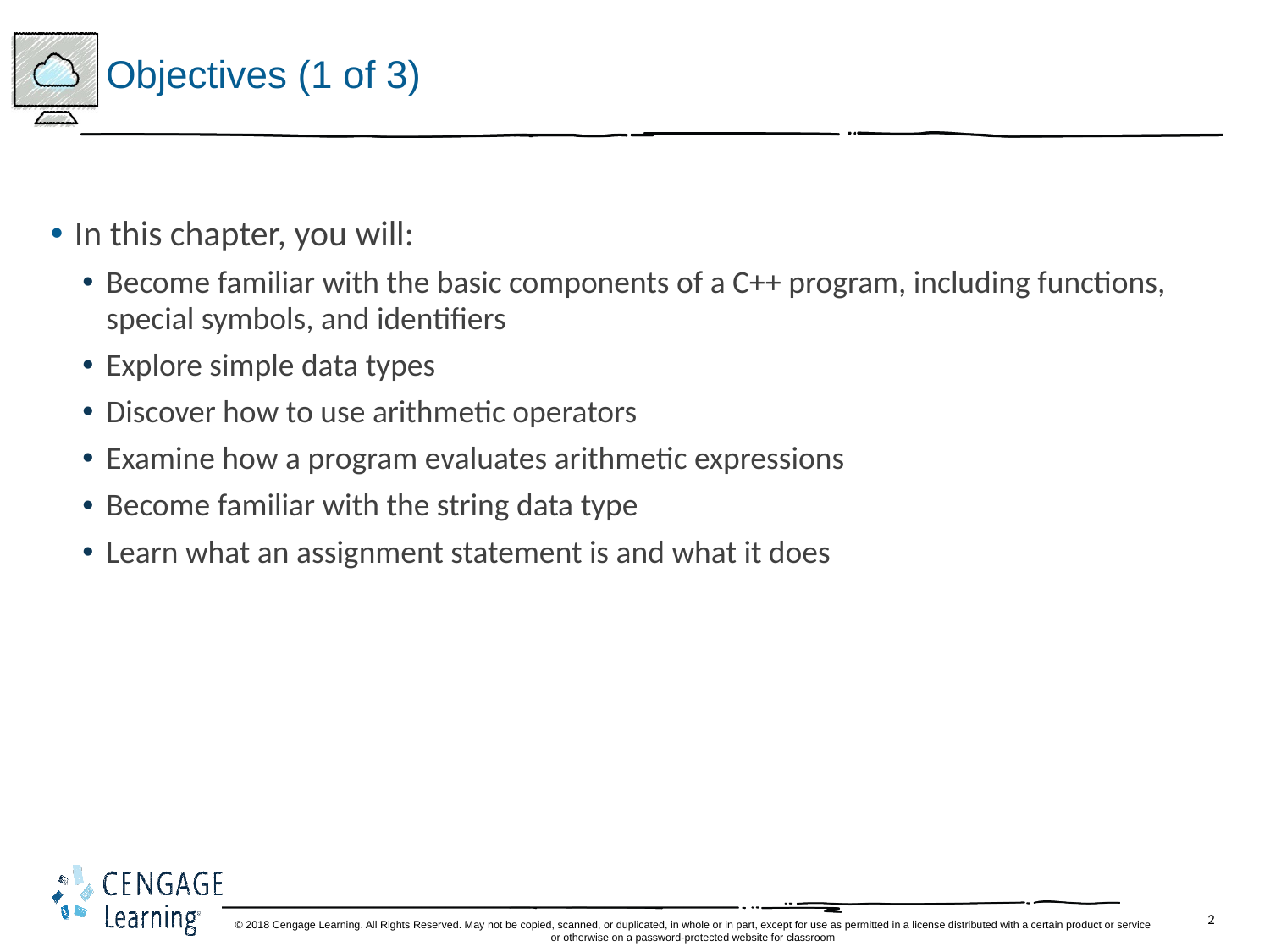

# Objectives (1 of 3)
In this chapter, you will:
Become familiar with the basic components of a C++ program, including functions, special symbols, and identifiers
Explore simple data types
Discover how to use arithmetic operators
Examine how a program evaluates arithmetic expressions
Become familiar with the string data type
Learn what an assignment statement is and what it does